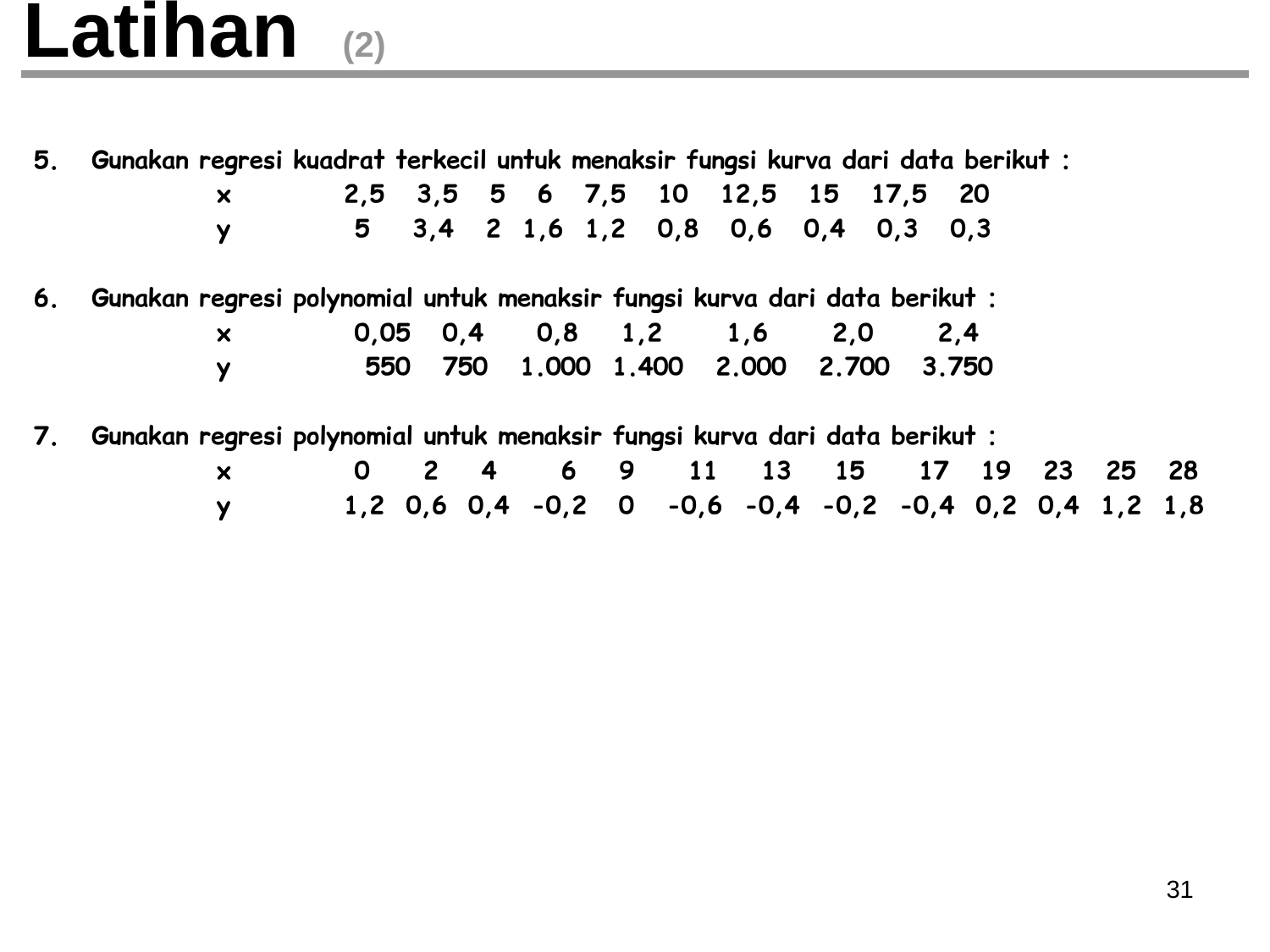

# Latihan  (2)
5.   Gunakan regresi kuadrat terkecil untuk menaksir fungsi kurva dari data berikut :
		x	2,5   3,5   5   6   7,5   10   12,5   15   17,5   20
		y	 5    3,4   2  1,6  1,2   0,8   0,6   0,4   0,3   0,3

6.   Gunakan regresi polynomial untuk menaksir fungsi kurva dari data berikut :
		x	 0,05   0,4     0,8    1,2      1,6      2,0      2,4
		y	  550   750   1.000  1.400   2.000   2.700   3.750

7.   Gunakan regresi polynomial untuk menaksir fungsi kurva dari data berikut :
		x	 0     2    4      6    9     11    13    15     17   19   23   25   28
		y	1,2  0,6  0,4  -0,2   0   -0,6  -0,4  -0,2  -0,4  0,2  0,4  1,2  1,8
31